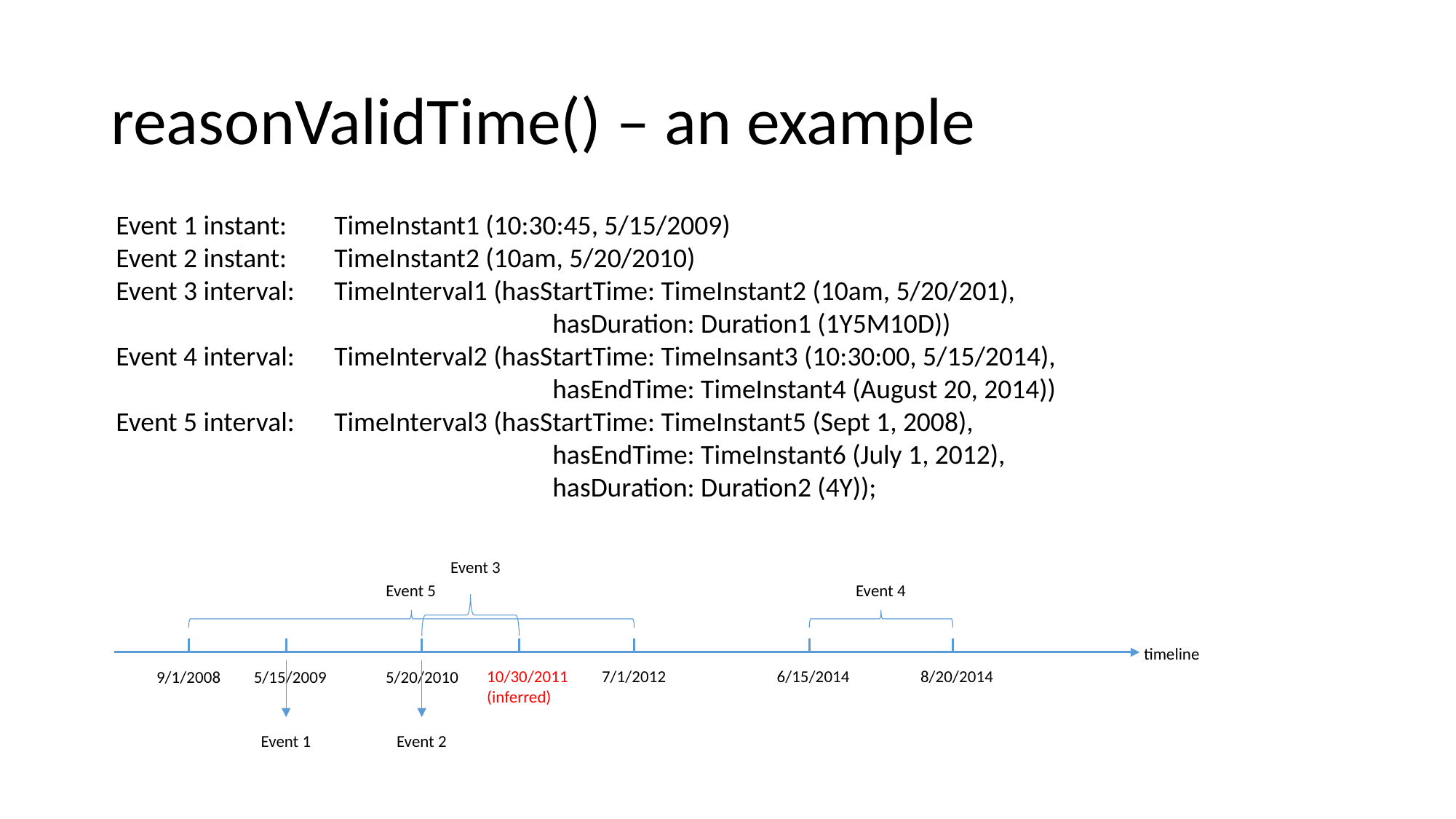

# reasonValidTime() – an example
Event 1 instant:	TimeInstant1 (10:30:45, 5/15/2009)
Event 2 instant:	TimeInstant2 (10am, 5/20/2010)
Event 3 interval:	TimeInterval1 (hasStartTime: TimeInstant2 (10am, 5/20/201),
				hasDuration: Duration1 (1Y5M10D))
Event 4 interval:	TimeInterval2 (hasStartTime: TimeInsant3 (10:30:00, 5/15/2014),
				hasEndTime: TimeInstant4 (August 20, 2014))
Event 5 interval:	TimeInterval3 (hasStartTime: TimeInstant5 (Sept 1, 2008),
				hasEndTime: TimeInstant6 (July 1, 2012),
				hasDuration: Duration2 (4Y));

Event 3

Event 5
Event 4
timeline
10/30/2011
(inferred)
7/1/2012
6/15/2014
8/20/2014
9/1/2008
5/15/2009
5/20/2010
Event 1
Event 2